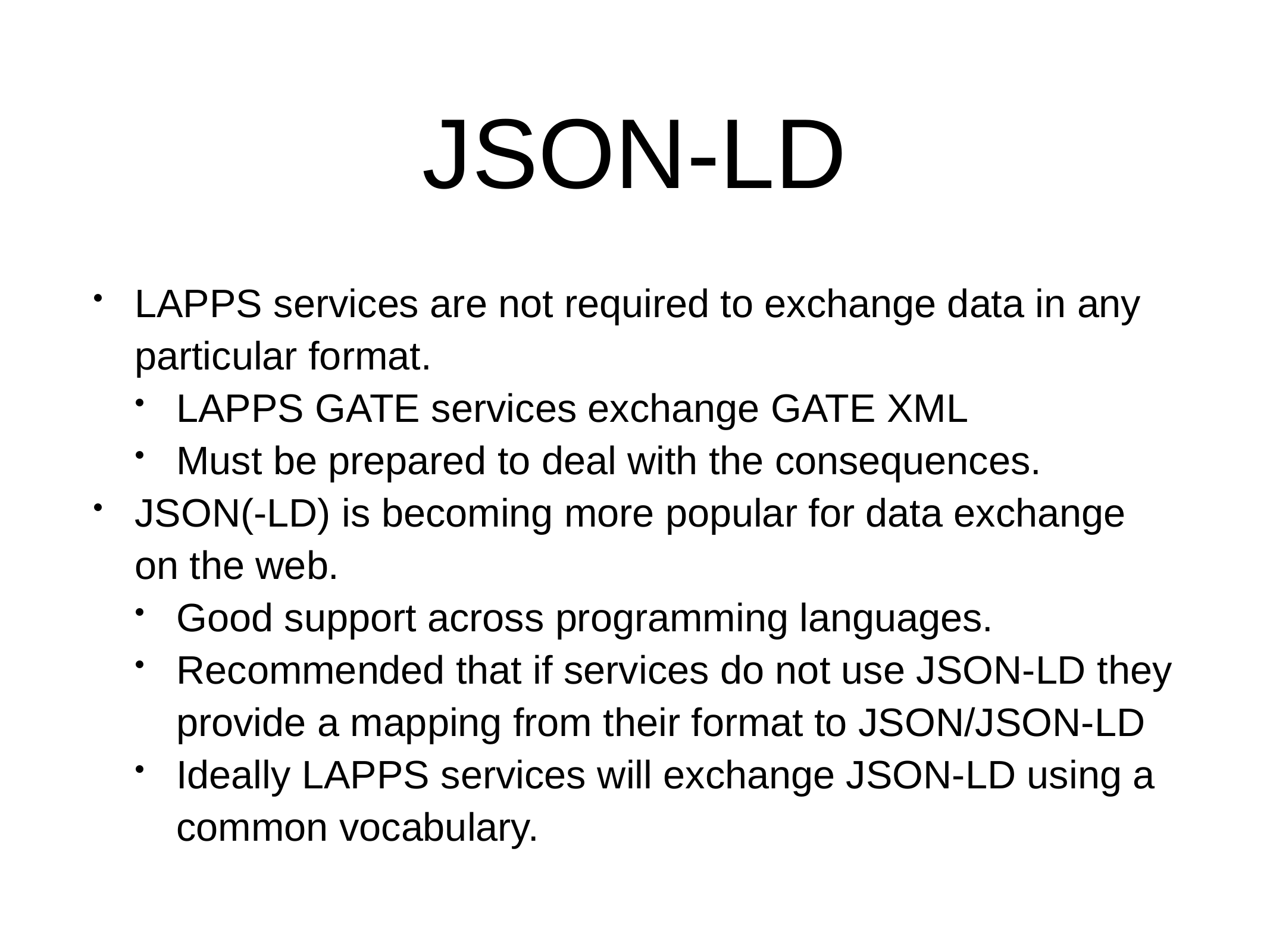

# JSON-LD
LAPPS services are not required to exchange data in any particular format.
LAPPS GATE services exchange GATE XML
Must be prepared to deal with the consequences.
JSON(-LD) is becoming more popular for data exchange on the web.
Good support across programming languages.
Recommended that if services do not use JSON-LD they provide a mapping from their format to JSON/JSON-LD
Ideally LAPPS services will exchange JSON-LD using a common vocabulary.